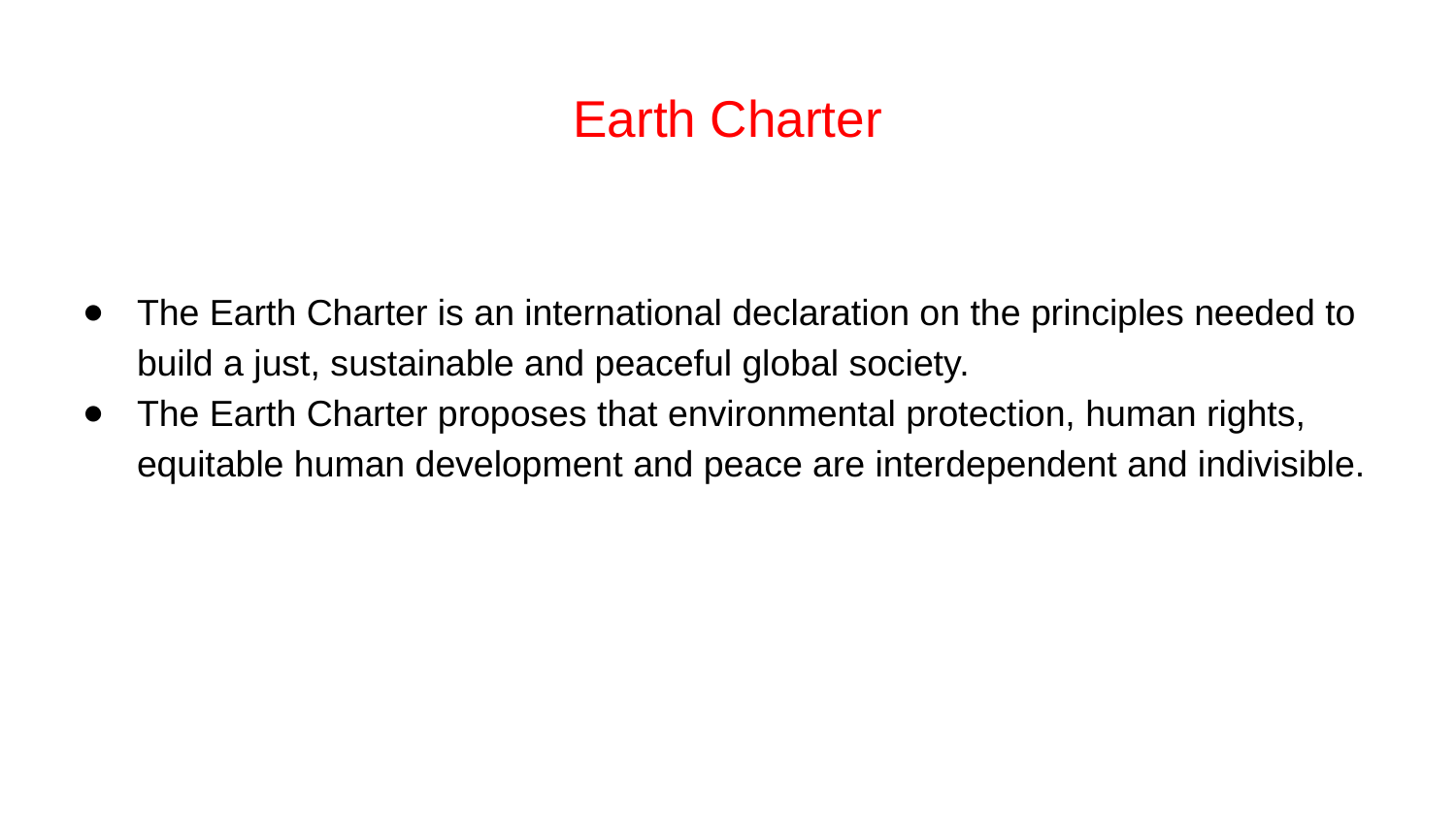

# Earth Charter
The Earth Charter is an international declaration on the principles needed to build a just, sustainable and peaceful global society.
The Earth Charter proposes that environmental protection, human rights, equitable human development and peace are interdependent and indivisible.